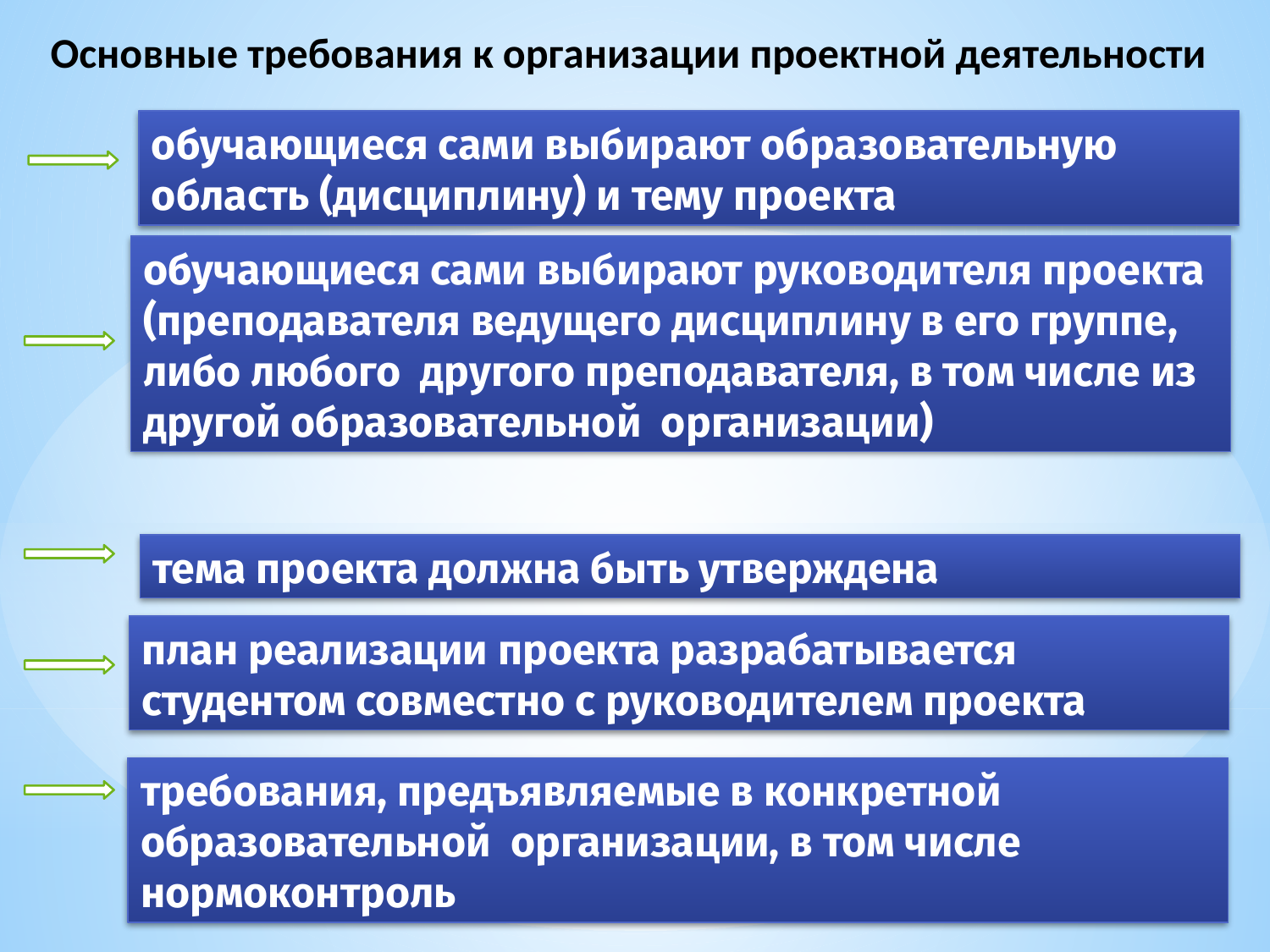

Основные требования к организации проектной деятельности
обучающиеся сами выбирают образовательную область (дисциплину) и тему проекта

обучающиеся сами выбирают руководителя проекта (преподавателя ведущего дисциплину в его группе, либо любого  другого преподавателя, в том числе из другой образовательной  организации)

тема проекта должна быть утверждена
план реализации проекта разрабатывается студентом совместно с руководителем проекта

требования, предъявляемые в конкретной образовательной  организации, в том числе нормоконтроль